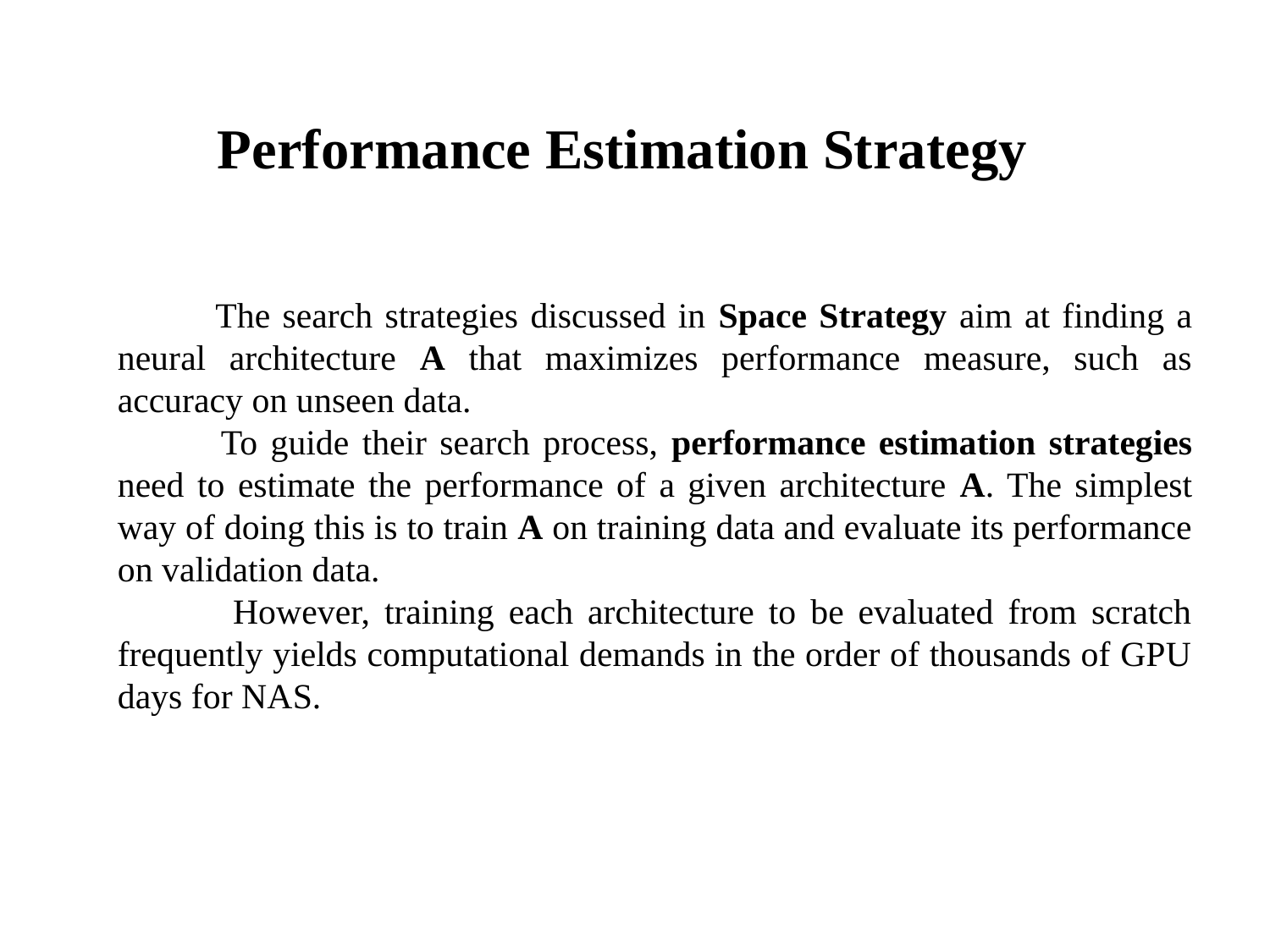

Performance Estimation Strategy
        The search strategies discussed in Space Strategy aim at finding a neural architecture A that maximizes performance measure, such as accuracy on unseen data.
        To guide their search process, performance estimation strategies need to estimate the performance of a given architecture A. The simplest way of doing this is to train A on training data and evaluate its performance on validation data.
        However, training each architecture to be evaluated from scratch frequently yields computational demands in the order of thousands of GPU days for NAS.